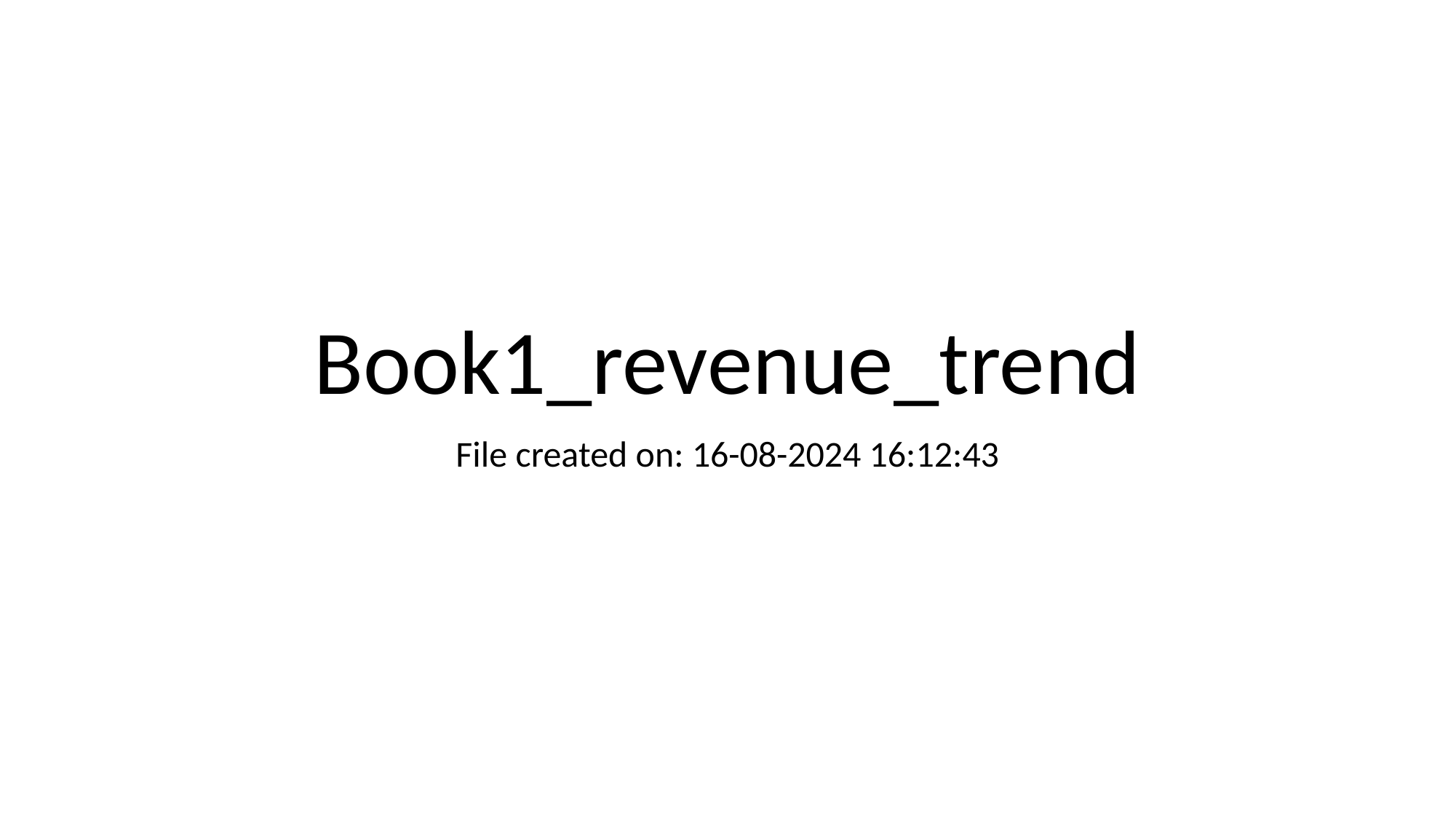

# Book1_revenue_trend
File created on: 16-08-2024 16:12:43